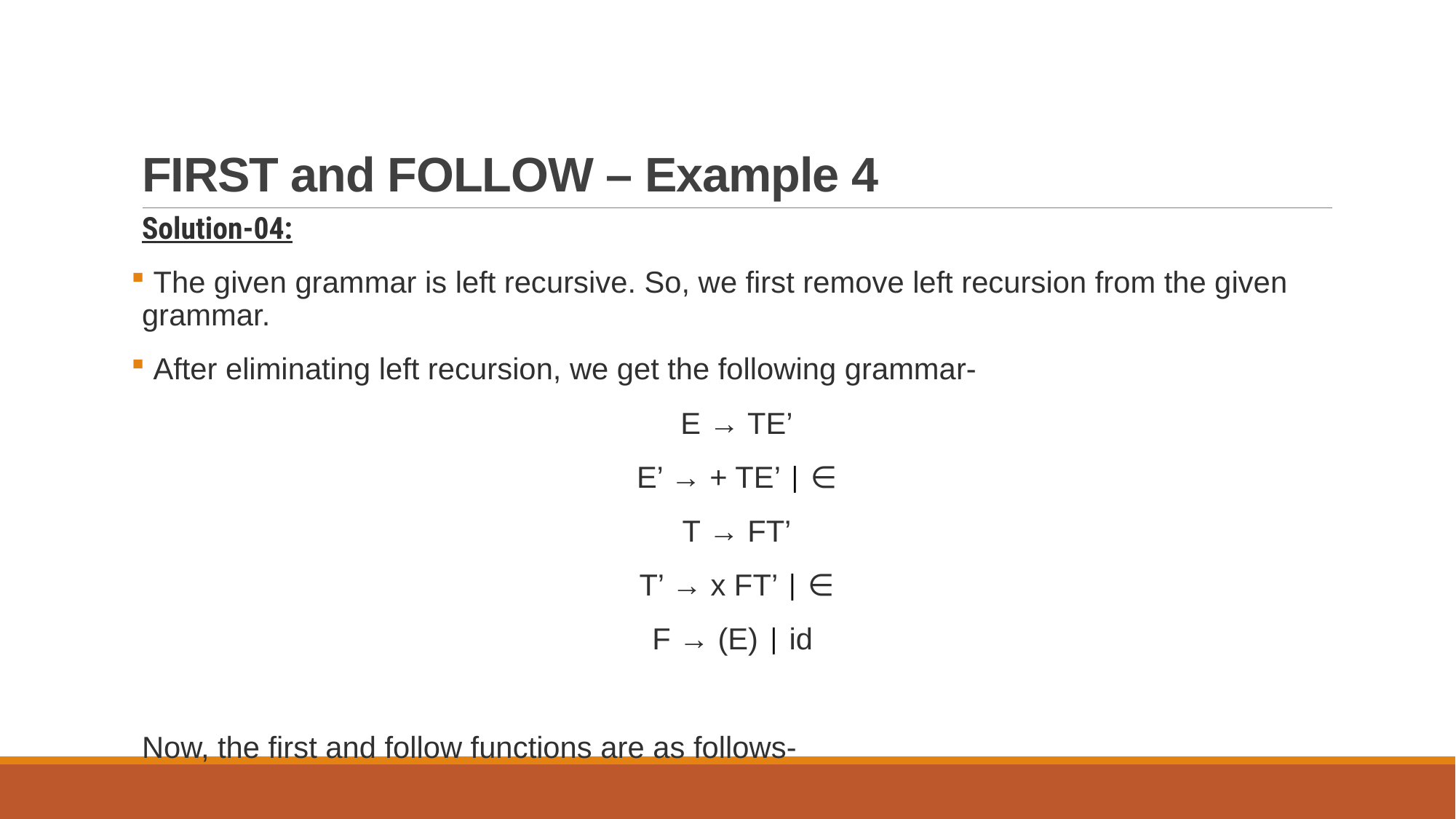

# FIRST and FOLLOW – Example 4
Solution-04:
 The given grammar is left recursive. So, we first remove left recursion from the given grammar.
 After eliminating left recursion, we get the following grammar-
E → TE’
E’ → + TE’ | ∈
T → FT’
T’ → x FT’ | ∈
F → (E) | id

Now, the first and follow functions are as follows-